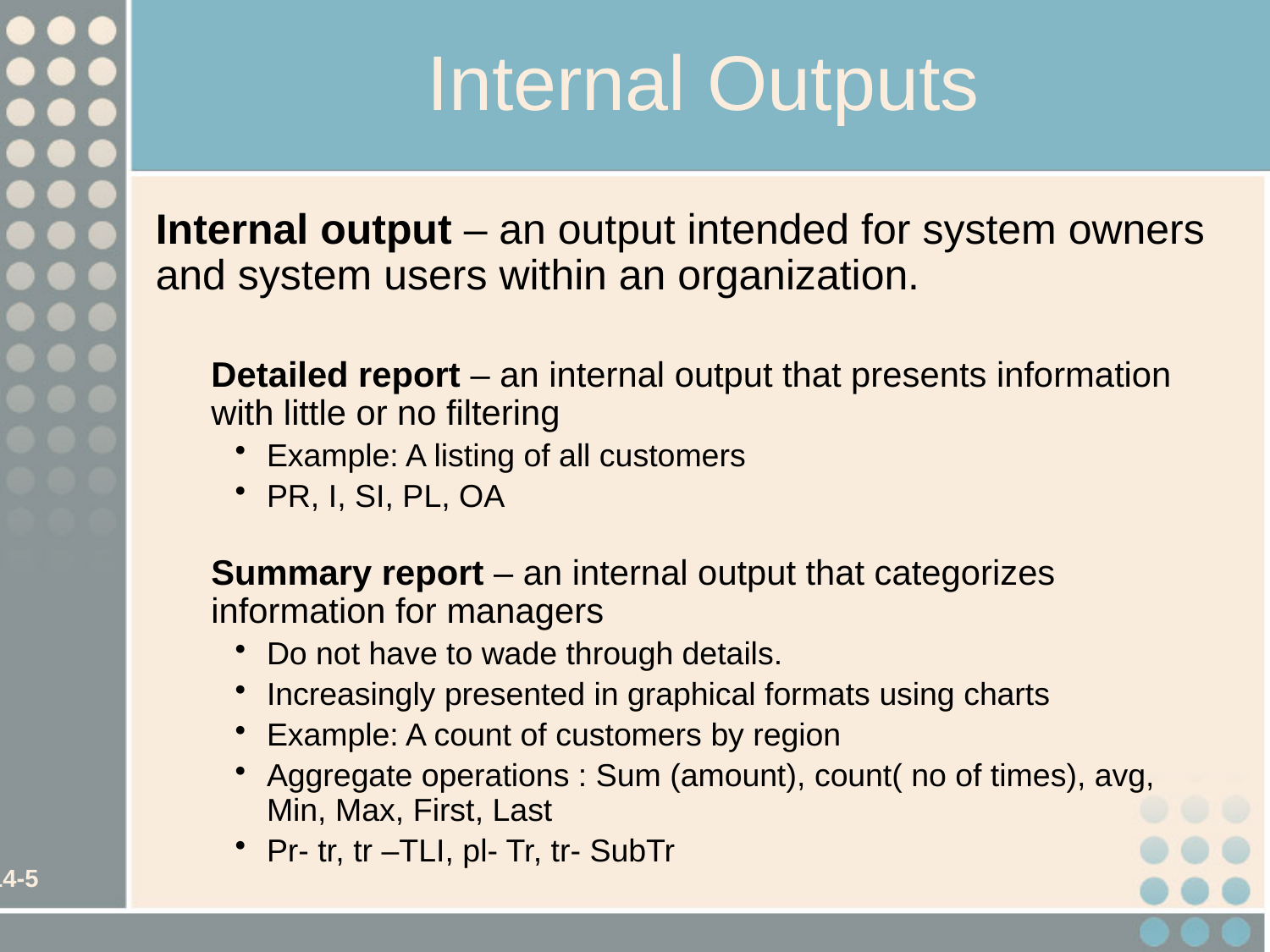

# Internal Outputs
	Internal output – an output intended for system owners and system users within an organization.
	Detailed report – an internal output that presents information with little or no filtering
Example: A listing of all customers
PR, I, SI, PL, OA
	Summary report – an internal output that categorizes information for managers
Do not have to wade through details.
Increasingly presented in graphical formats using charts
Example: A count of customers by region
Aggregate operations : Sum (amount), count( no of times), avg, Min, Max, First, Last
Pr- tr, tr –TLI, pl- Tr, tr- SubTr